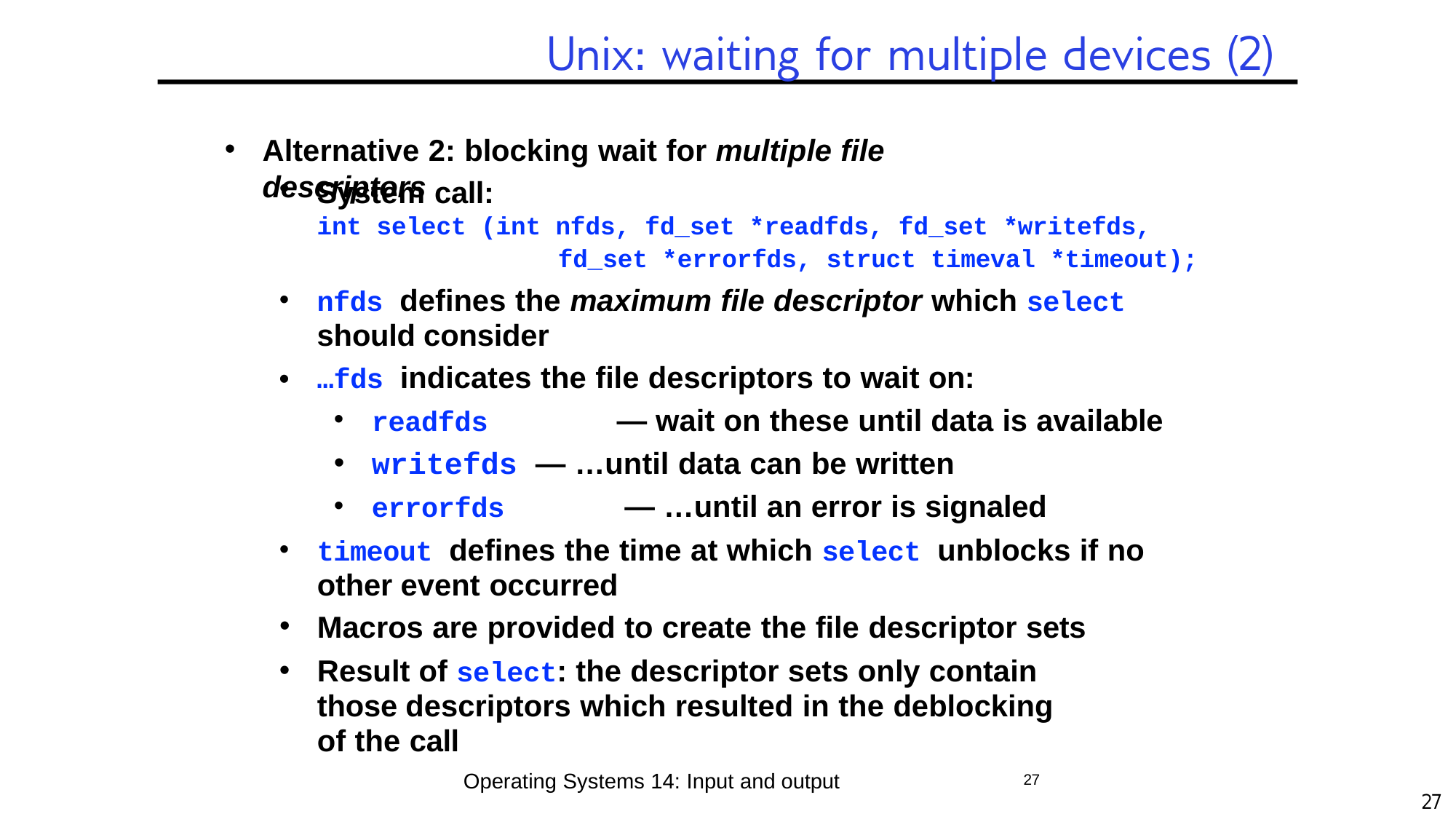

# Unix: waiting for multiple devices (2)
Alternative 2: blocking wait for multiple file descriptors
System call:
int select (int nfds, fd_set *readfds, fd_set *writefds,
fd_set *errorfds, struct timeval *timeout);
nfds defines the maximum file descriptor which select should consider
…fds indicates the file descriptors to wait on:
•
readfds	— wait on these until data is available
writefds — …until data can be written
errorfds	— …until an error is signaled
timeout defines the time at which select unblocks if no other event occurred
Macros are provided to create the file descriptor sets
Result of select: the descriptor sets only contain those descriptors which resulted in the deblocking of the call
Operating Systems 14: Input and output
27